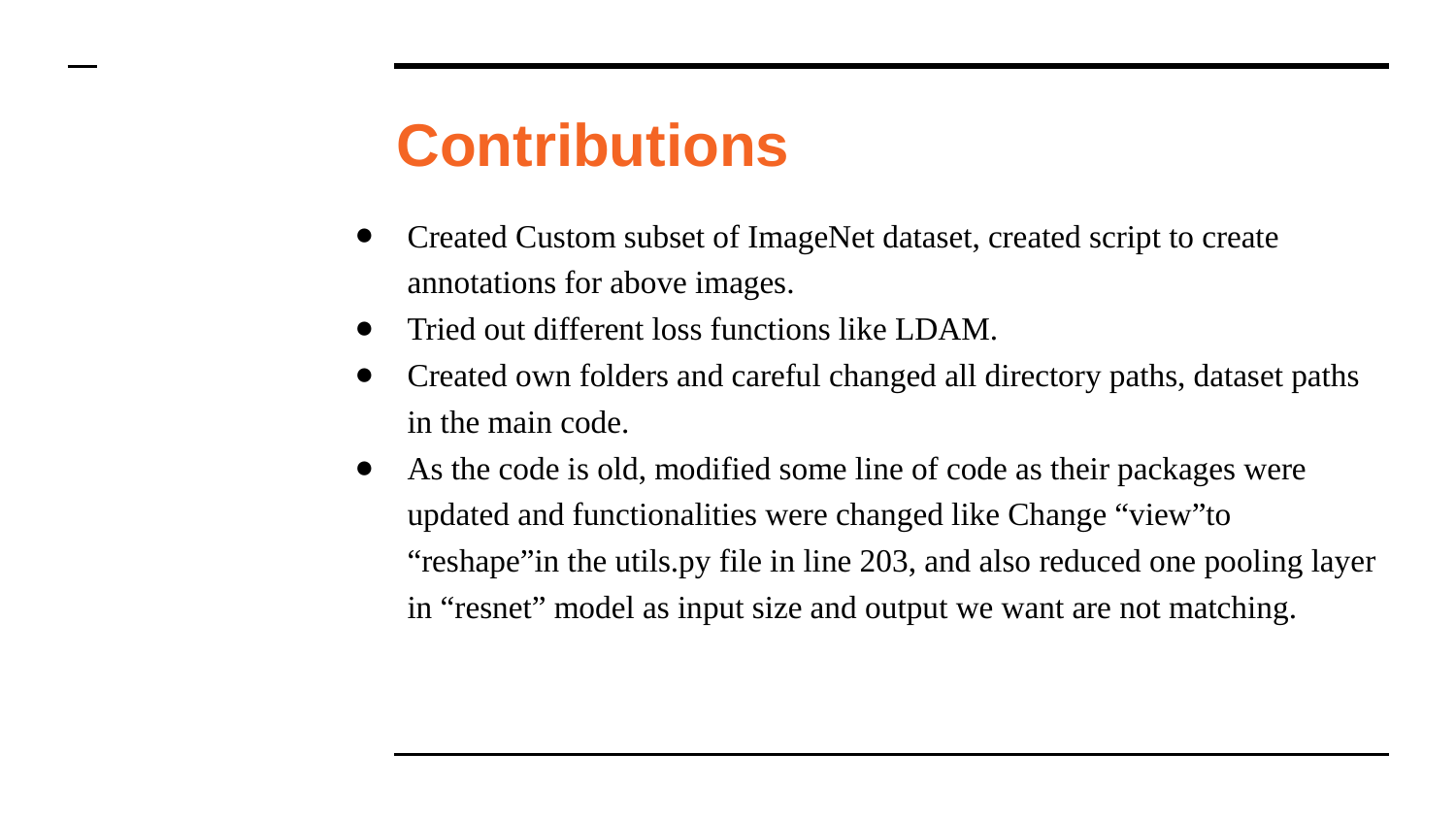

# Contributions
Created Custom subset of ImageNet dataset, created script to create annotations for above images.
Tried out different loss functions like LDAM.
Created own folders and careful changed all directory paths, dataset paths in the main code.
As the code is old, modified some line of code as their packages were updated and functionalities were changed like Change “view”to “reshape”in the utils.py file in line 203, and also reduced one pooling layer in “resnet” model as input size and output we want are not matching.